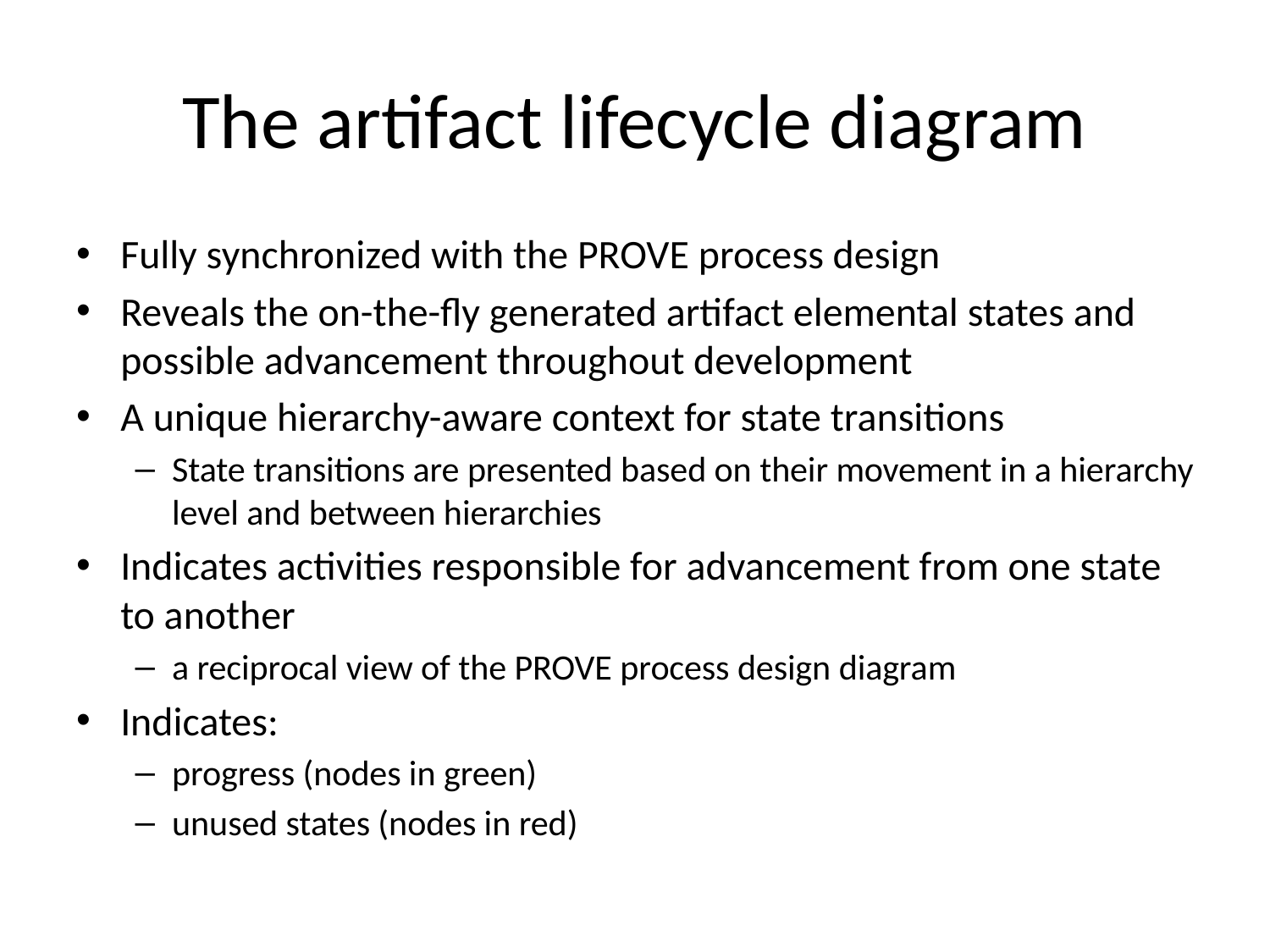

# The artifact lifecycle diagram
Fully synchronized with the PROVE process design
Reveals the on-the-fly generated artifact elemental states and possible advancement throughout development
A unique hierarchy-aware context for state transitions
State transitions are presented based on their movement in a hierarchy level and between hierarchies
Indicates activities responsible for advancement from one state to another
a reciprocal view of the PROVE process design diagram
Indicates:
progress (nodes in green)
unused states (nodes in red)